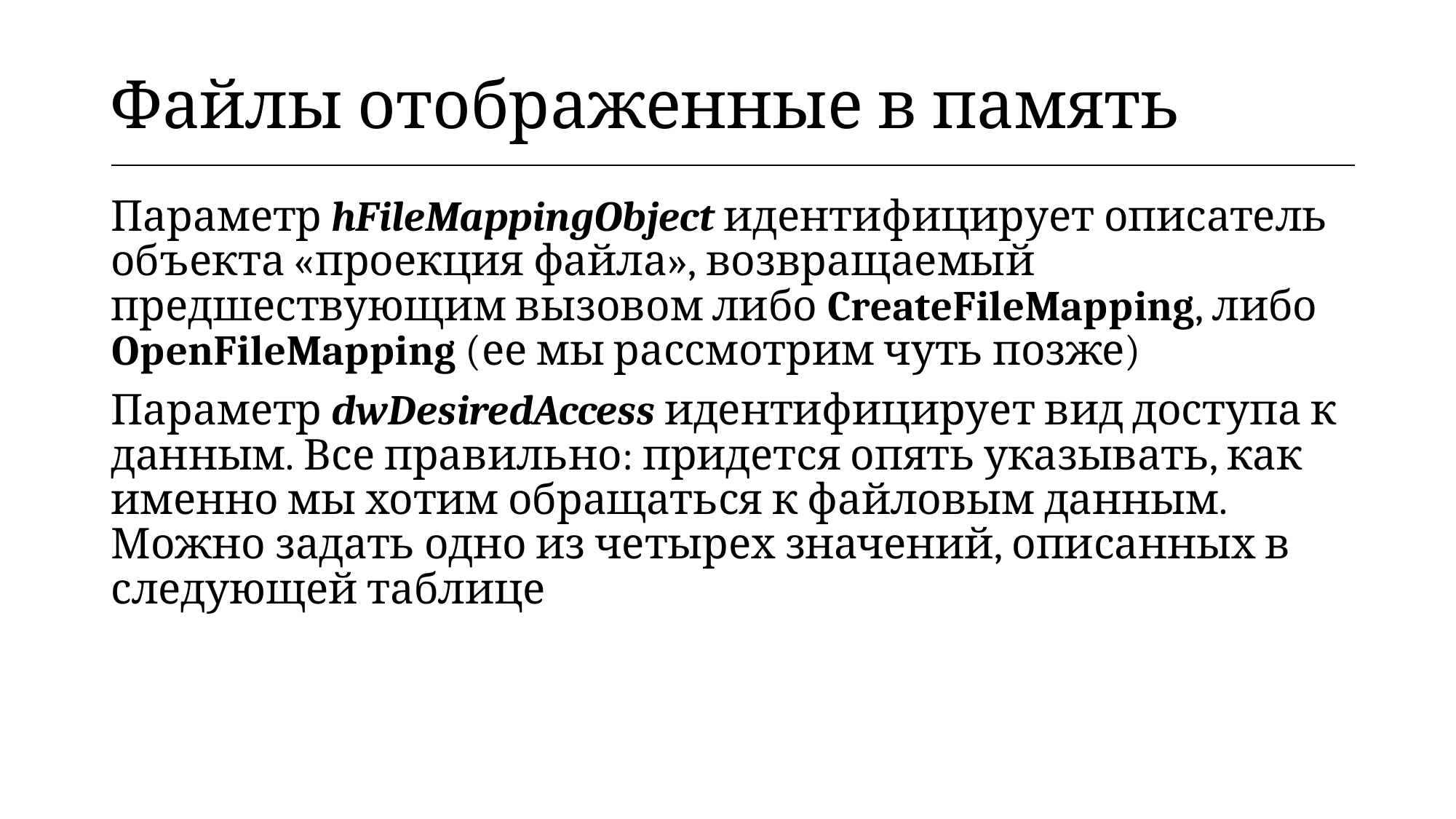

| Файлы отображенные в память |
| --- |
Параметр hFileMappingObject идентифицирует описатель объекта «проекция файла», возвращаемый предшествующим вызовом либо CreateFileMapping, либо OpenFileMapping (ее мы рассмотрим чуть позже)
Параметр dwDesiredAccess идентифицирует вид доступа к данным. Все правильно: придется опять указывать, как именно мы хотим обращаться к файловым данным. Можно задать одно из четырех значений, описанных в следующей таблице